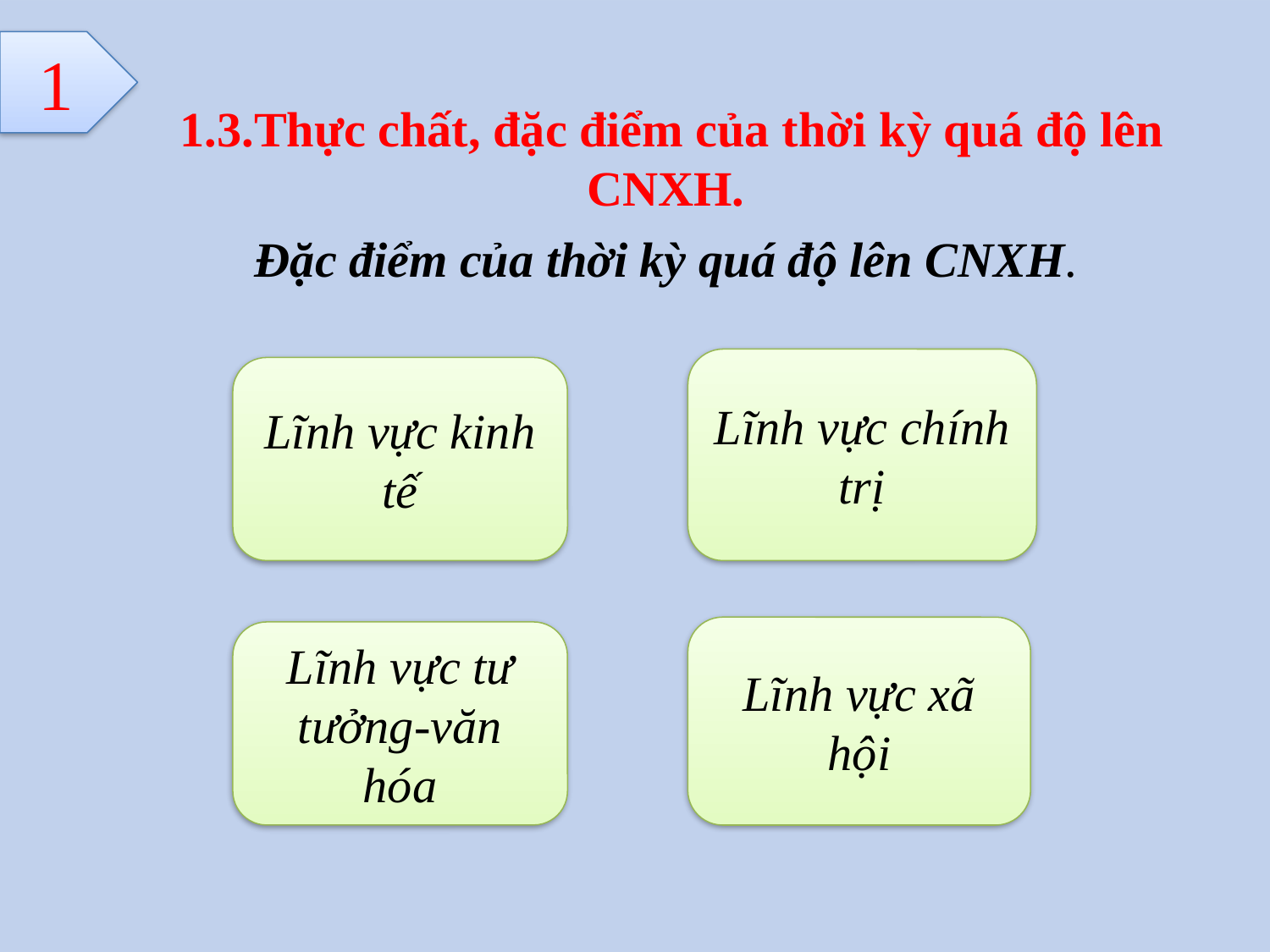

1
1.3.Thực chất, đặc điểm của thời kỳ quá độ lên CNXH.
Đặc điểm của thời kỳ quá độ lên CNXH.
Lĩnh vực chính trị
Lĩnh vực kinh tế
Lĩnh vực xã hội
Lĩnh vực tư tưởng-văn hóa